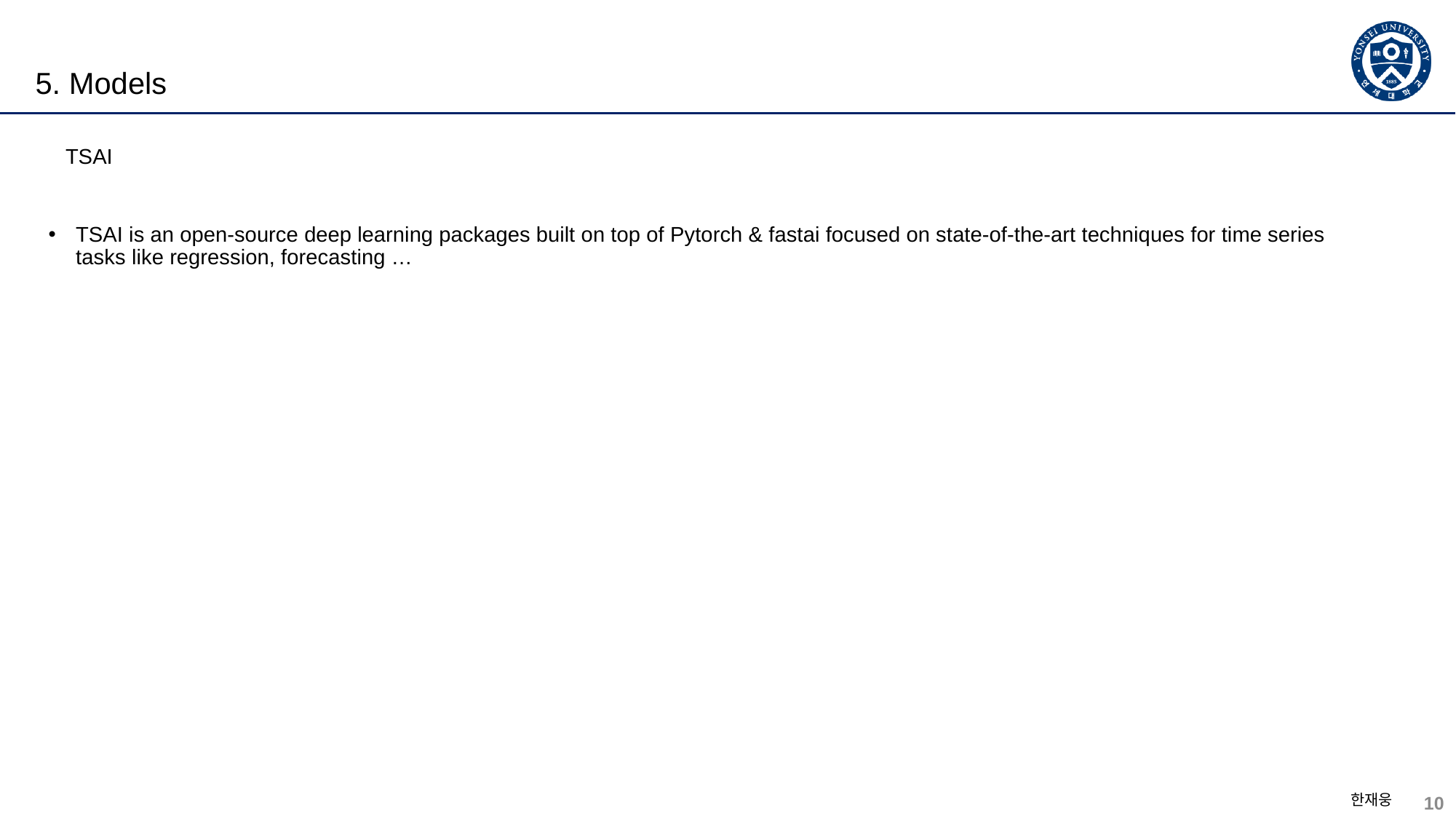

# 5. Models
TSAI
TSAI is an open-source deep learning packages built on top of Pytorch & fastai focused on state-of-the-art techniques for time series tasks like regression, forecasting …
10